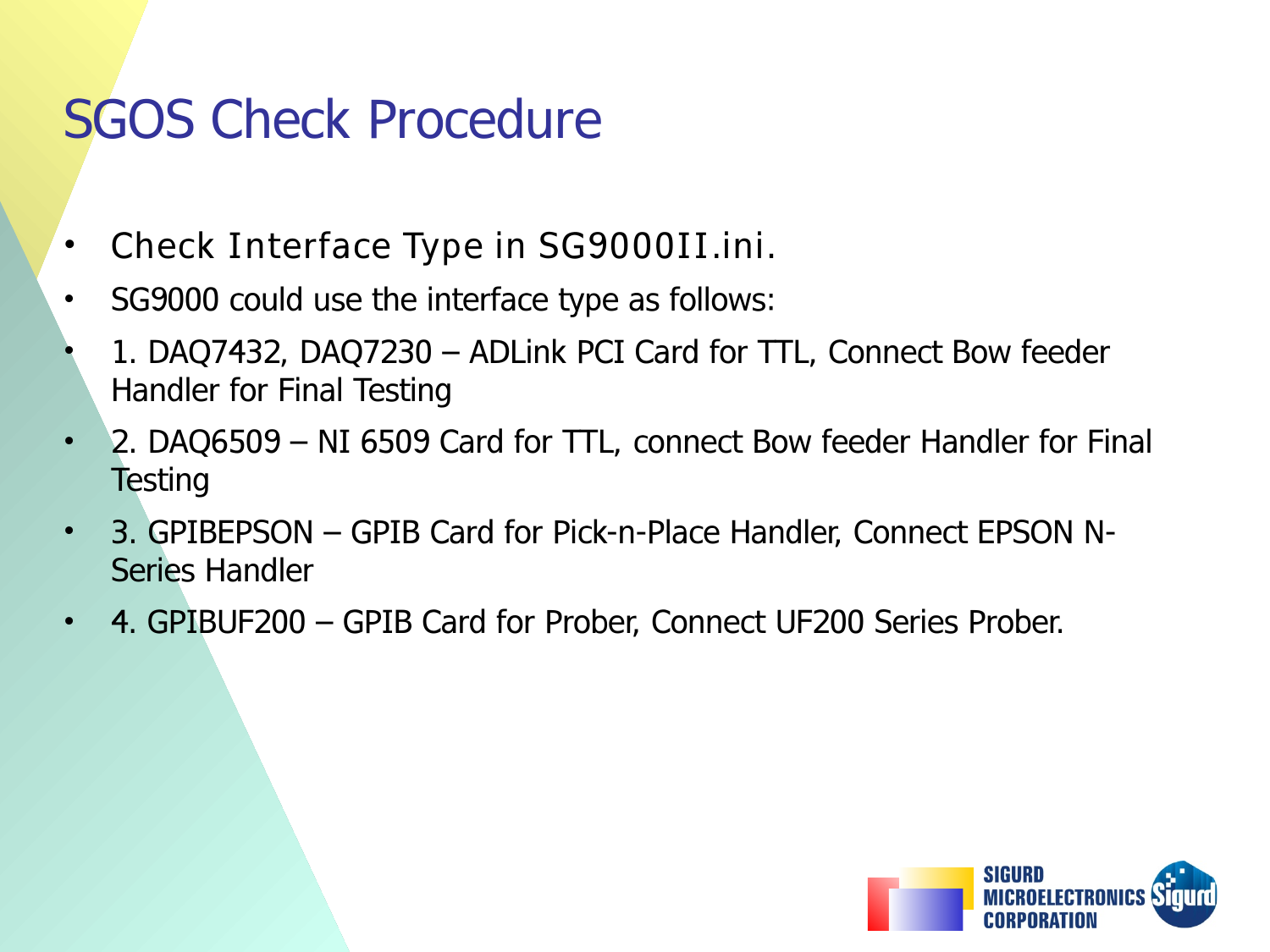

# SGOS Check Procedure
Check Interface Type in SG9000II.ini.
SG9000 could use the interface type as follows:
1. DAQ7432, DAQ7230 – ADLink PCI Card for TTL, Connect Bow feeder Handler for Final Testing
2. DAQ6509 – NI 6509 Card for TTL, connect Bow feeder Handler for Final Testing
3. GPIBEPSON – GPIB Card for Pick-n-Place Handler, Connect EPSON N-Series Handler
4. GPIBUF200 – GPIB Card for Prober, Connect UF200 Series Prober.